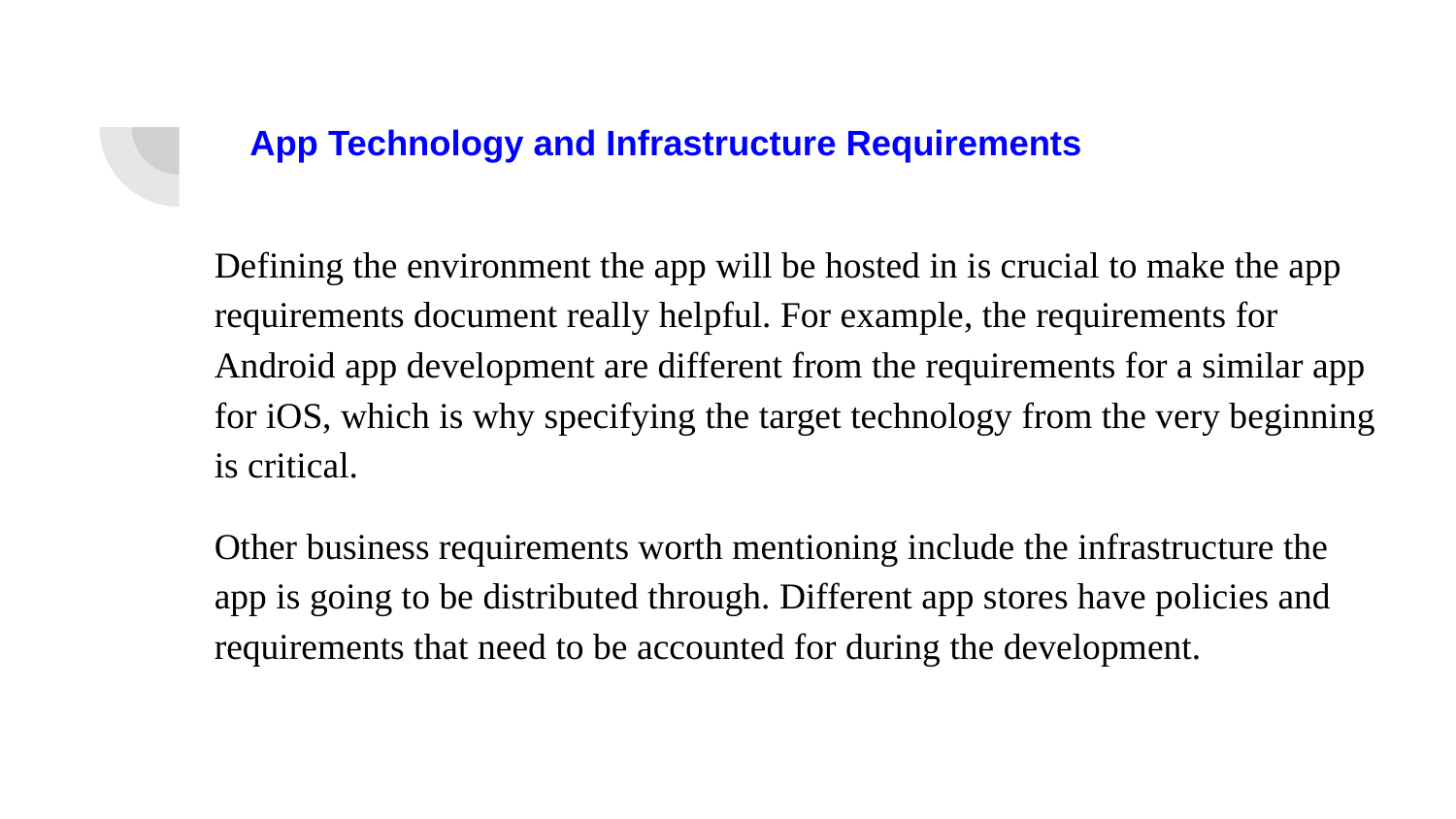

# App Technology and Infrastructure Requirements

Defining the environment the app will be hosted in is crucial to make the app requirements document really helpful. For example, the requirements for Android app development are different from the requirements for a similar app for iOS, which is why specifying the target technology from the very beginning is critical.
Other business requirements worth mentioning include the infrastructure the app is going to be distributed through. Different app stores have policies and requirements that need to be accounted for during the development.